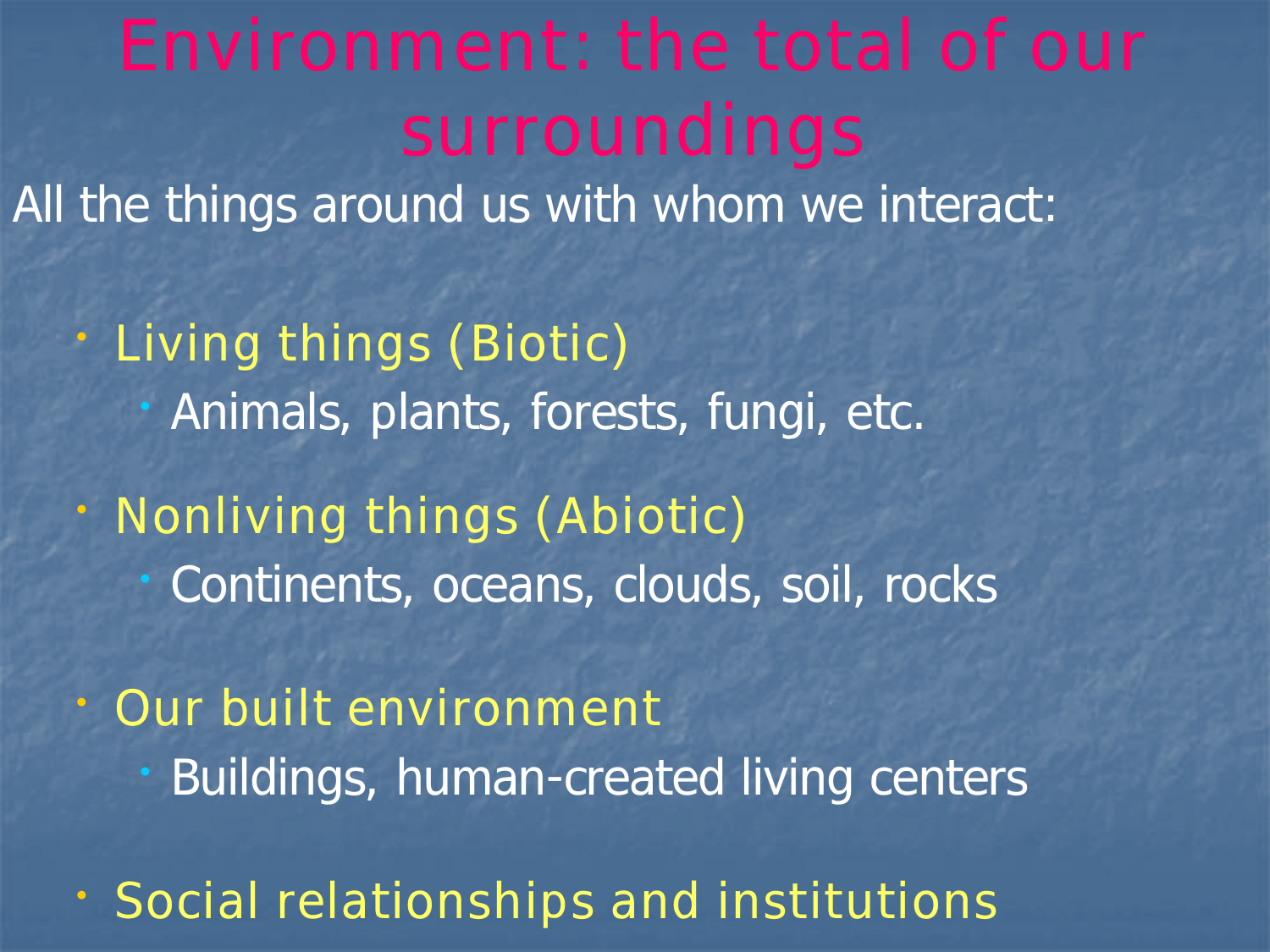

Environment: the total of our surroundings
All the things around us with whom we interact:

Living things (Biotic)
Animals, plants, forests, fungi, etc.

Nonliving things (Abiotic)
Continents, oceans, clouds, soil, rocks

Our built environment
Buildings, human-created living centers

Social relationships and institutions